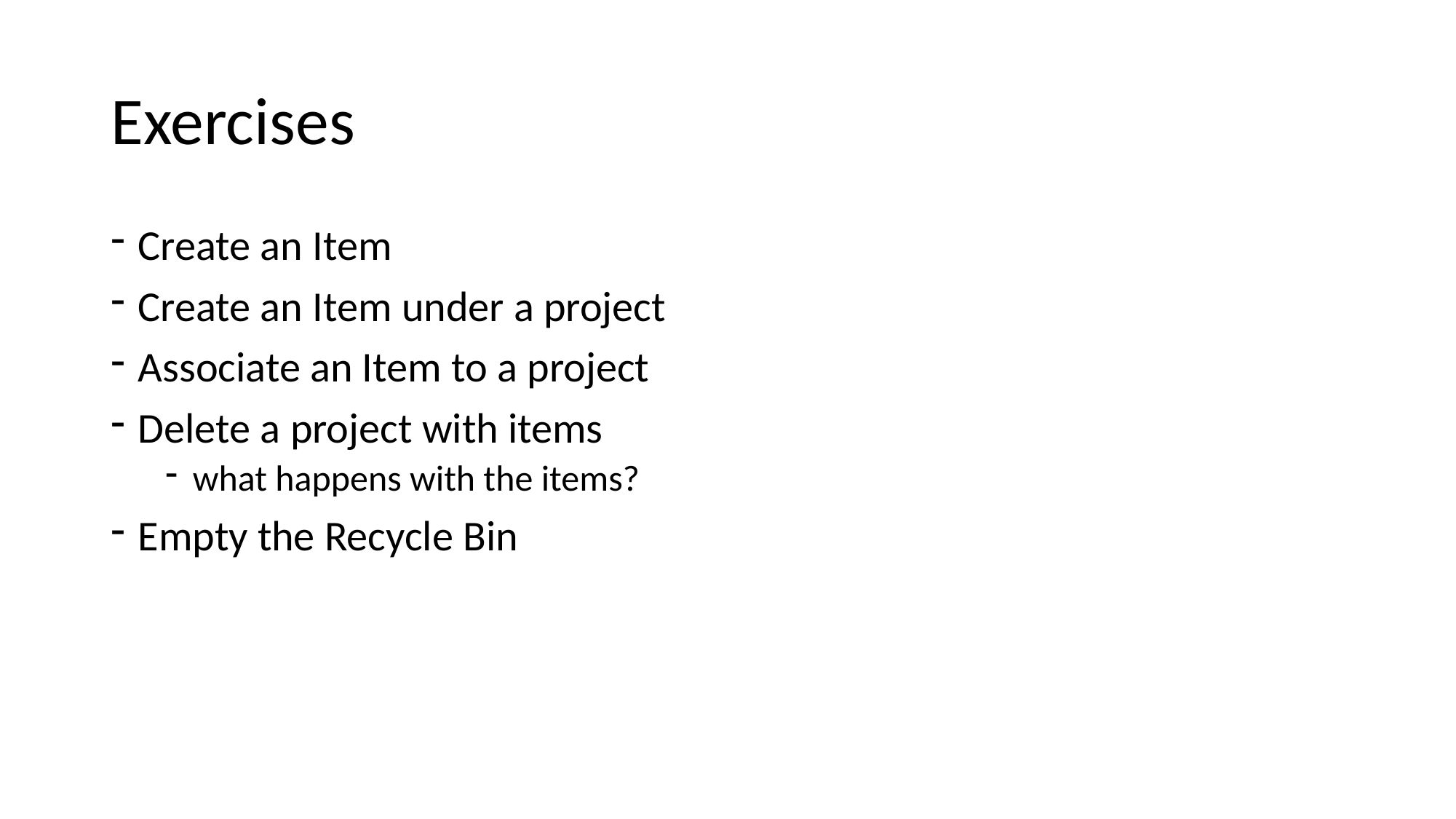

# Exercises
Create an Item
Create an Item under a project
Associate an Item to a project
Delete a project with items
what happens with the items?
Empty the Recycle Bin